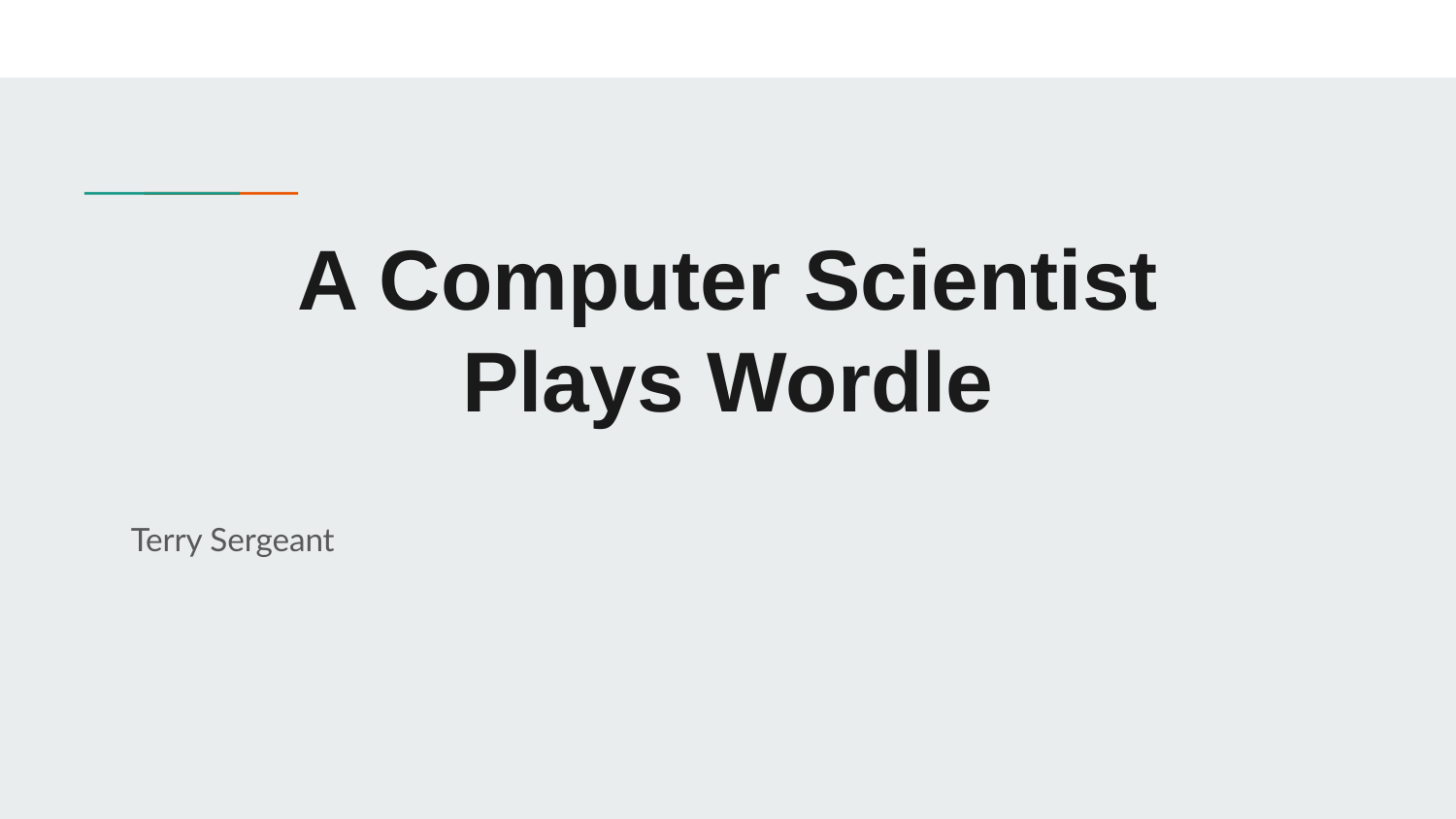

# A Computer Scientist
Plays Wordle
Terry Sergeant